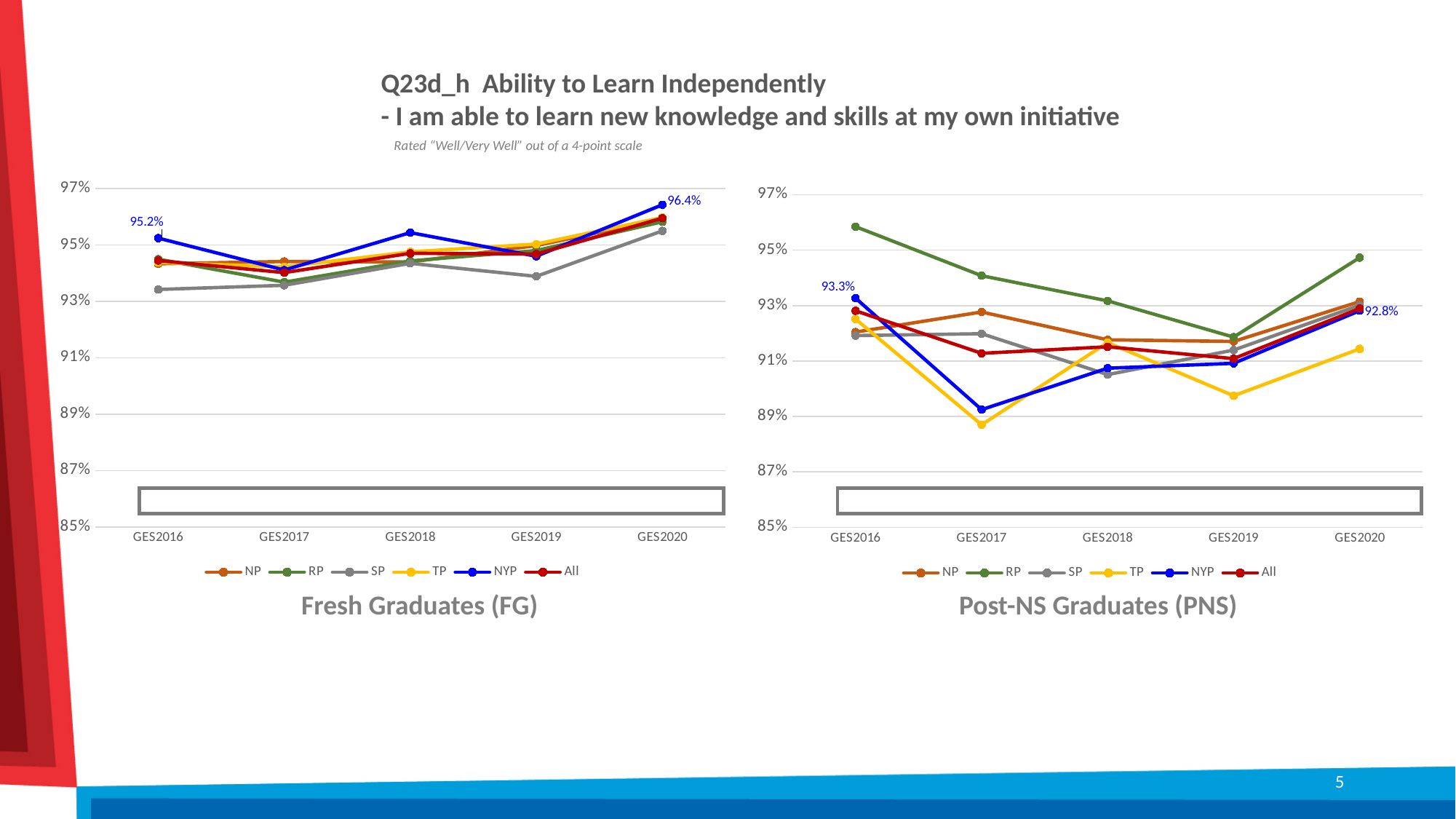

Q23d_h  Ability to Learn Independently
- I am able to learn new knowledge and skills at my own initiative
Rated “Well/Very Well” out of a 4-point scale

### Chart

| Category | NP | RP | SP | TP | NYP | All |
|---|---|---|---|---|---|---|
| GES2016 | 0.9204448246364414 | 0.9584615384615385 | 0.9191842900302115 | 0.9251439539347409 | 0.9326818675352877 | 0.928123775949863 |
| GES2017 | 0.927689594356261 | 0.940771349862259 | 0.9198664440734557 | 0.8870056497175142 | 0.8924611973392461 | 0.9127837514934289 |
| GES2018 | 0.9176563737133808 | 0.9316969050160085 | 0.9051094890510949 | 0.9166666666666666 | 0.9074285714285715 | 0.9151493724589005 |
| GES2019 | 0.9170692431561996 | 0.9186320754716981 | 0.9139486467730743 | 0.8974763406940063 | 0.9091778202676865 | 0.9108639863130881 |
| GES2020 | 0.9314420803782506 | 0.9472972972972973 | 0.9301310043668122 | 0.91440329218107 | 0.9281575898030128 | 0.9289507416224134 |

### Chart

| Category | NP | RP | SP | TP | NYP | All |
|---|---|---|---|---|---|---|
| GES2016 | 0.9433333333333334 | 0.944980694980695 | 0.9342337052260716 | 0.9438095238095238 | 0.9524551831644583 | 0.9445024191253202 |
| GES2017 | 0.9441624365482234 | 0.9368313805399898 | 0.9357101110461719 | 0.9422799422799423 | 0.9411037891268533 | 0.9402029356713624 |
| GES2018 | 0.9439746300211417 | 0.9443561208267091 | 0.943502824858757 | 0.9475696340797378 | 0.9543958627174424 | 0.9470525187566988 |
| GES2019 | 0.9498090561920349 | 0.9480286738351255 | 0.938885157824043 | 0.9503331314354937 | 0.9460255152109912 | 0.9468048359240069 |
| GES2020 | 0.9591725639629831 | 0.9582309582309583 | 0.9550128534704371 | 0.9597523219814241 | 0.9642677403120282 | 0.9595349877040018 |

Fresh Graduates (FG)
Post-NS Graduates (PNS)
5